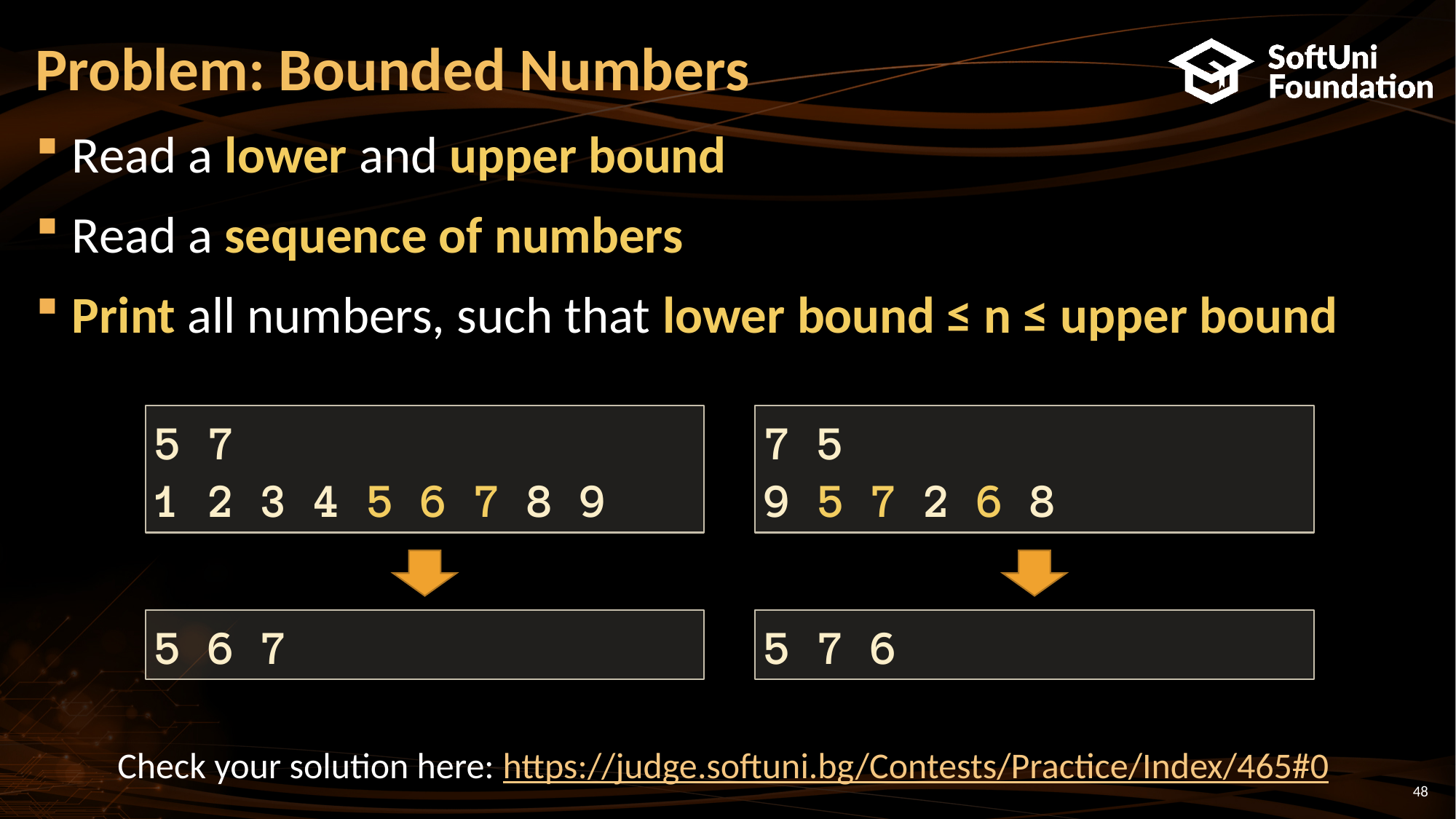

# Problem: Bounded Numbers
Read a lower and upper bound
Read a sequence of numbers
Print all numbers, such that lower bound ≤ n ≤ upper bound
5 7
1 2 3 4 5 6 7 8 9
5 6 7

7 5
9 5 7 2 6 8
5 7 6

Check your solution here: https://judge.softuni.bg/Contests/Practice/Index/465#0
48